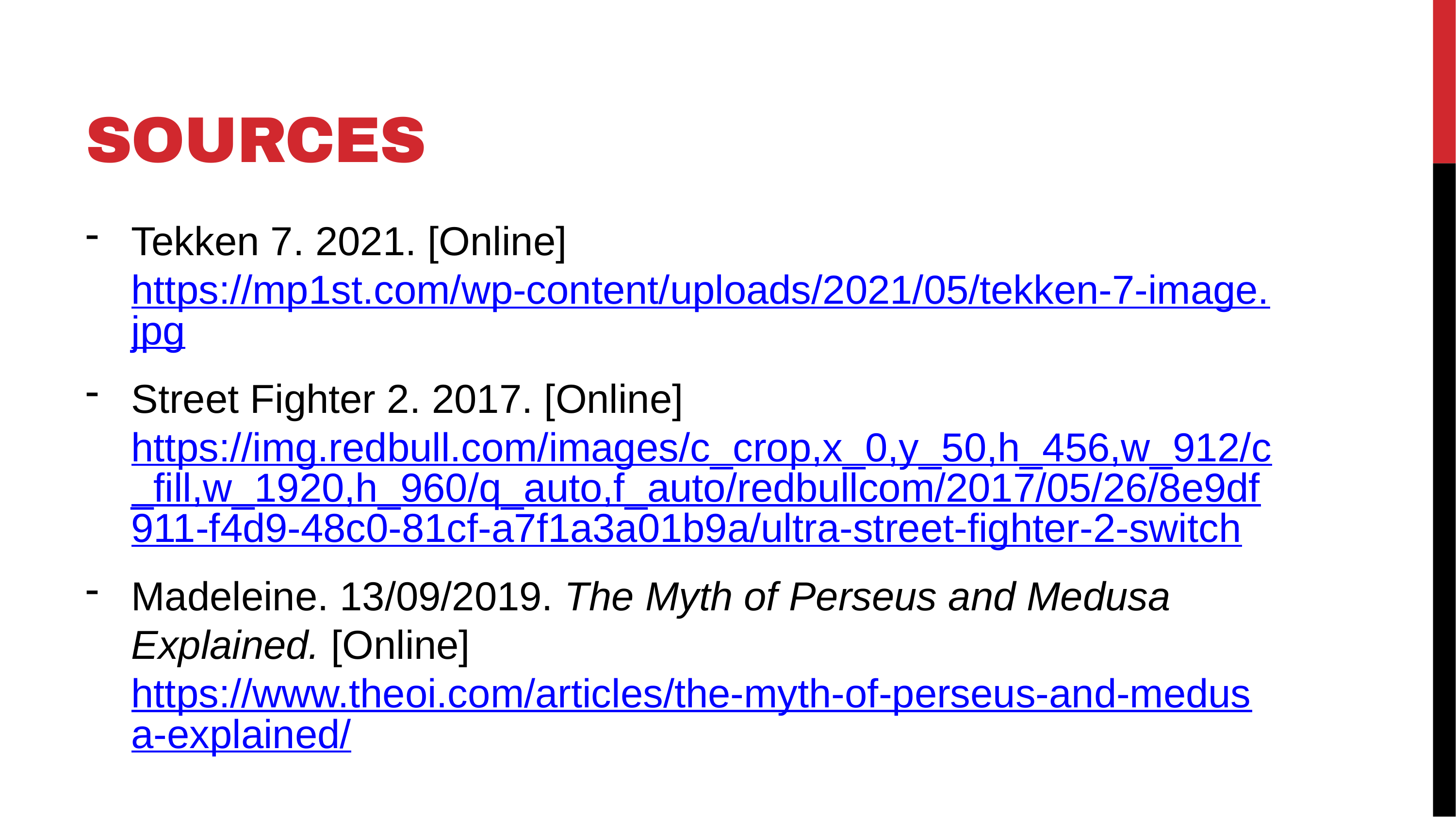

# Sources
Tekken 7. 2021. [Online] https://mp1st.com/wp-content/uploads/2021/05/tekken-7-image.jpg
Street Fighter 2. 2017. [Online] https://img.redbull.com/images/c_crop,x_0,y_50,h_456,w_912/c_fill,w_1920,h_960/q_auto,f_auto/redbullcom/2017/05/26/8e9df911-f4d9-48c0-81cf-a7f1a3a01b9a/ultra-street-fighter-2-switch
Madeleine. 13/09/2019. The Myth of Perseus and Medusa Explained. [Online] https://www.theoi.com/articles/the-myth-of-perseus-and-medusa-explained/